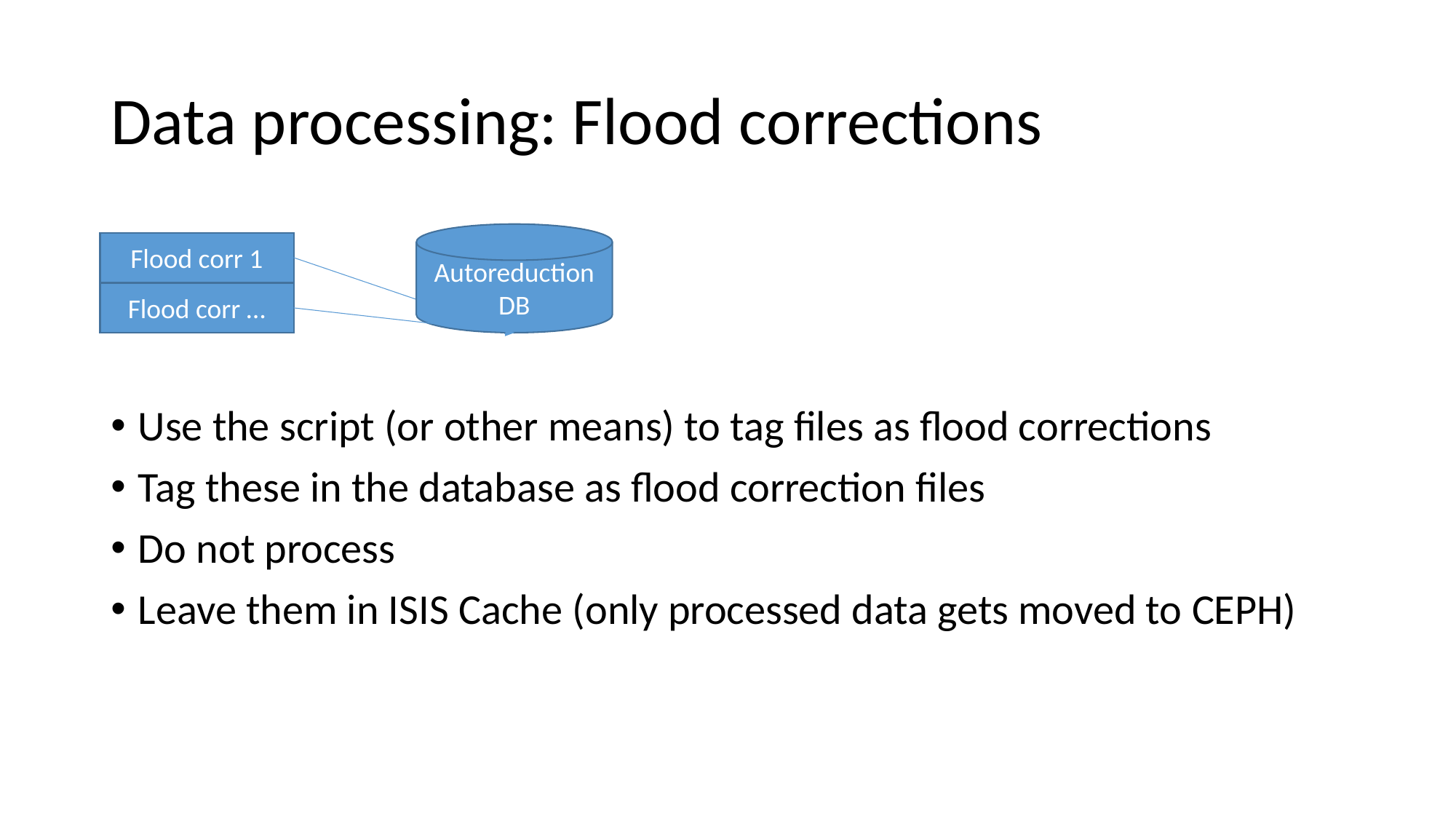

# Data processing: Flood corrections
Autoreduction DB
Flood corr 1
Flood corr …
Use the script (or other means) to tag files as flood corrections
Tag these in the database as flood correction files
Do not process
Leave them in ISIS Cache (only processed data gets moved to CEPH)